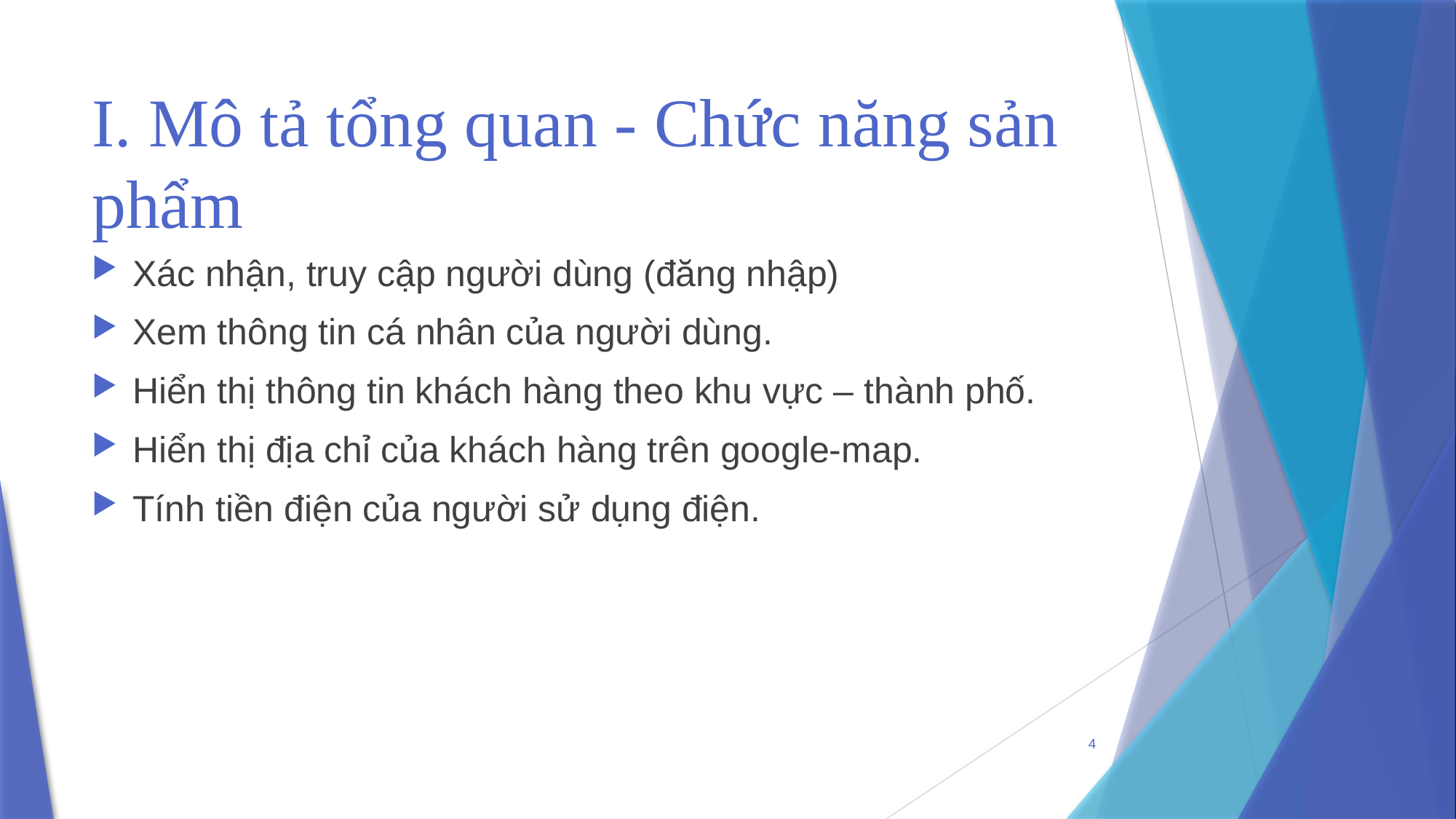

# I. Mô tả tổng quan - Chức năng sản phẩm
Xác nhận, truy cập người dùng (đăng nhập)
Xem thông tin cá nhân của người dùng.
Hiển thị thông tin khách hàng theo khu vực – thành phố.
Hiển thị địa chỉ của khách hàng trên google-map.
Tính tiền điện của người sử dụng điện.

4